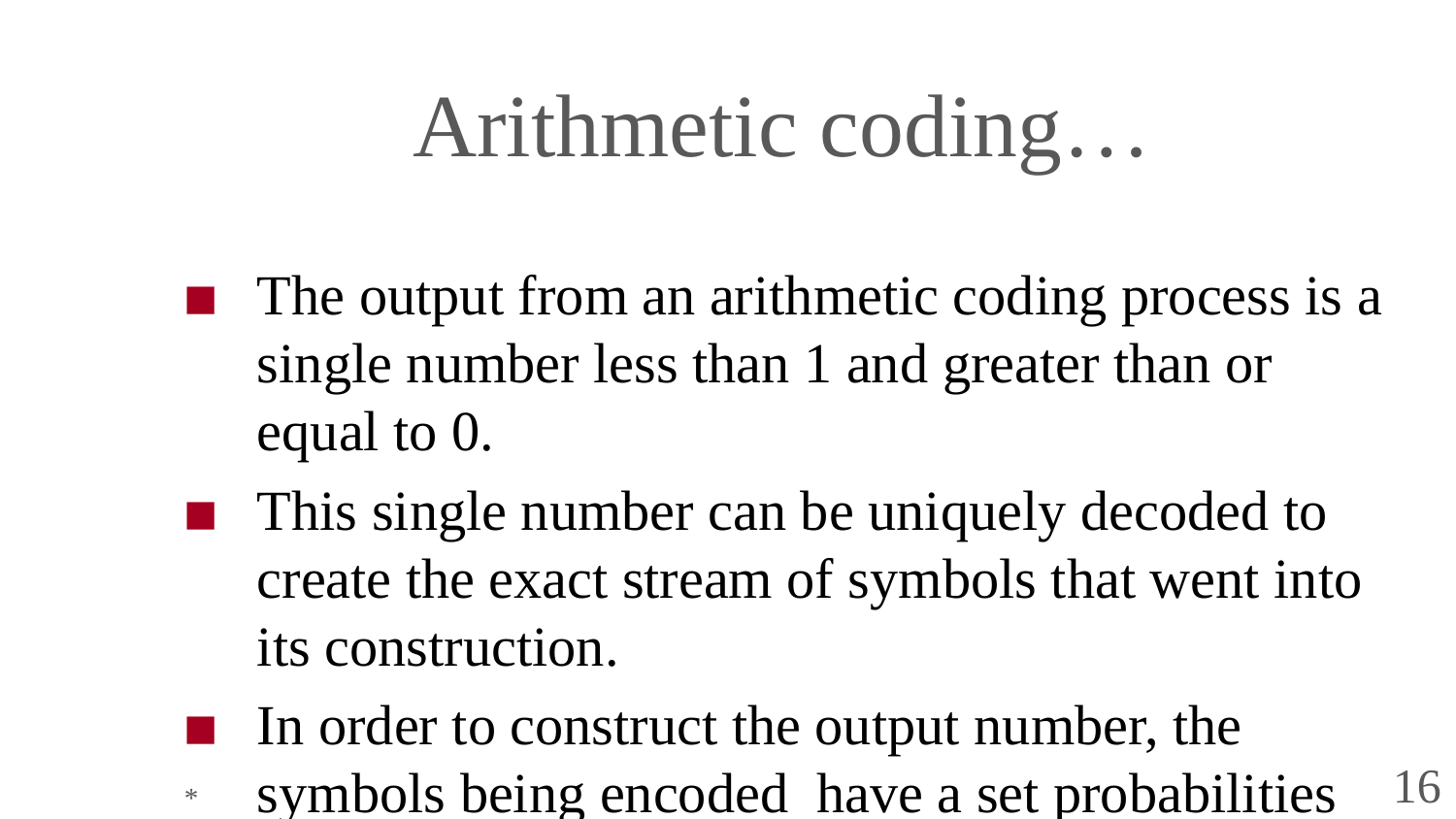

# Arithmetic coding…
The output from an arithmetic coding process is a single number less than 1 and greater than or equal to 0.
This single number can be uniquely decoded to create the exact stream of symbols that went into its construction.
In order to construct the output number, the symbols being encoded  have a set probabilities assigned to them.
*
16